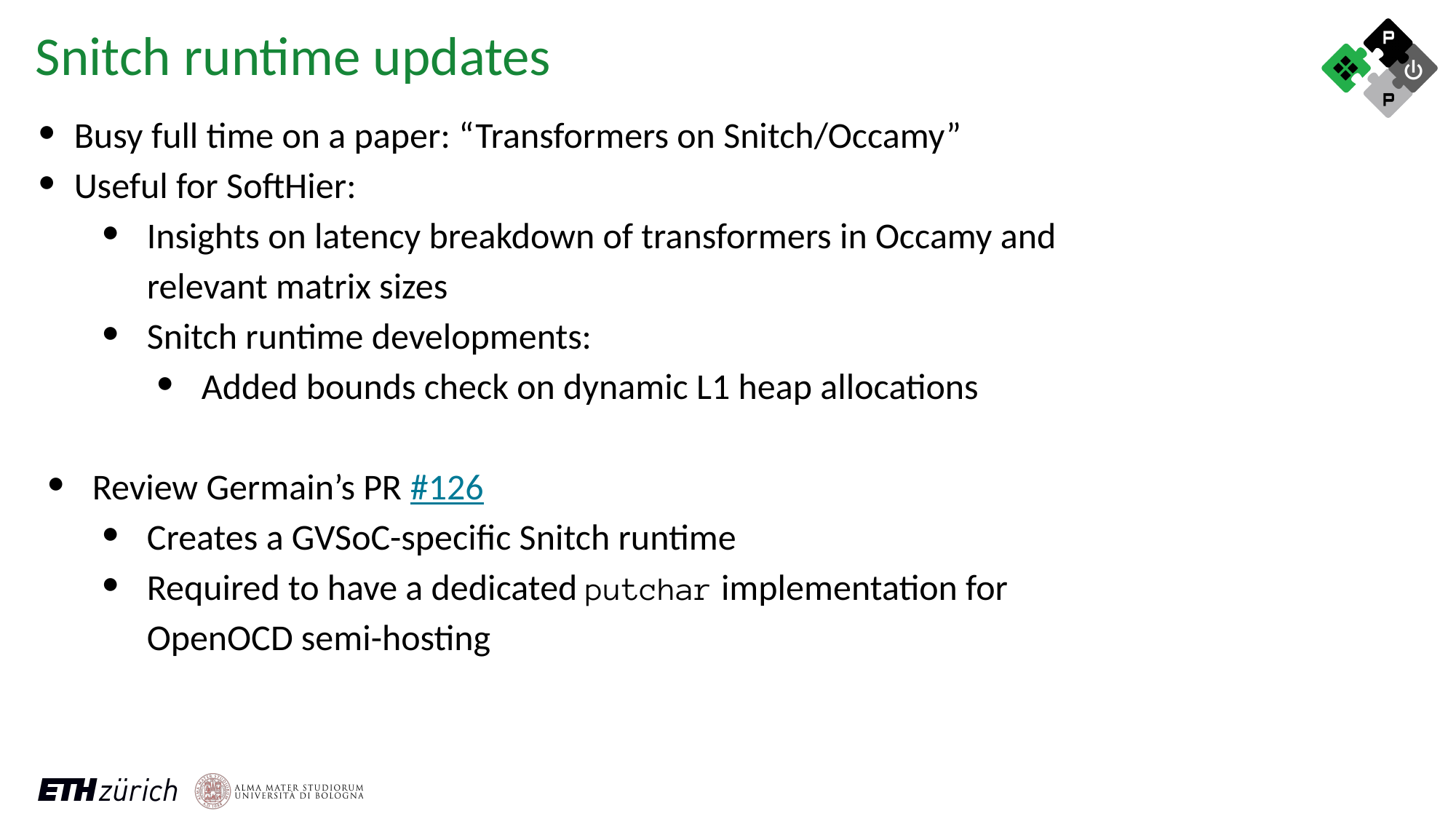

Snitch runtime updates
Busy full time on a paper: “Transformers on Snitch/Occamy”
Useful for SoftHier:
Insights on latency breakdown of transformers in Occamy and relevant matrix sizes
Snitch runtime developments:
Added bounds check on dynamic L1 heap allocations

Review Germain’s PR #126
Creates a GVSoC-specific Snitch runtime
Required to have a dedicated putchar implementation for OpenOCD semi-hosting